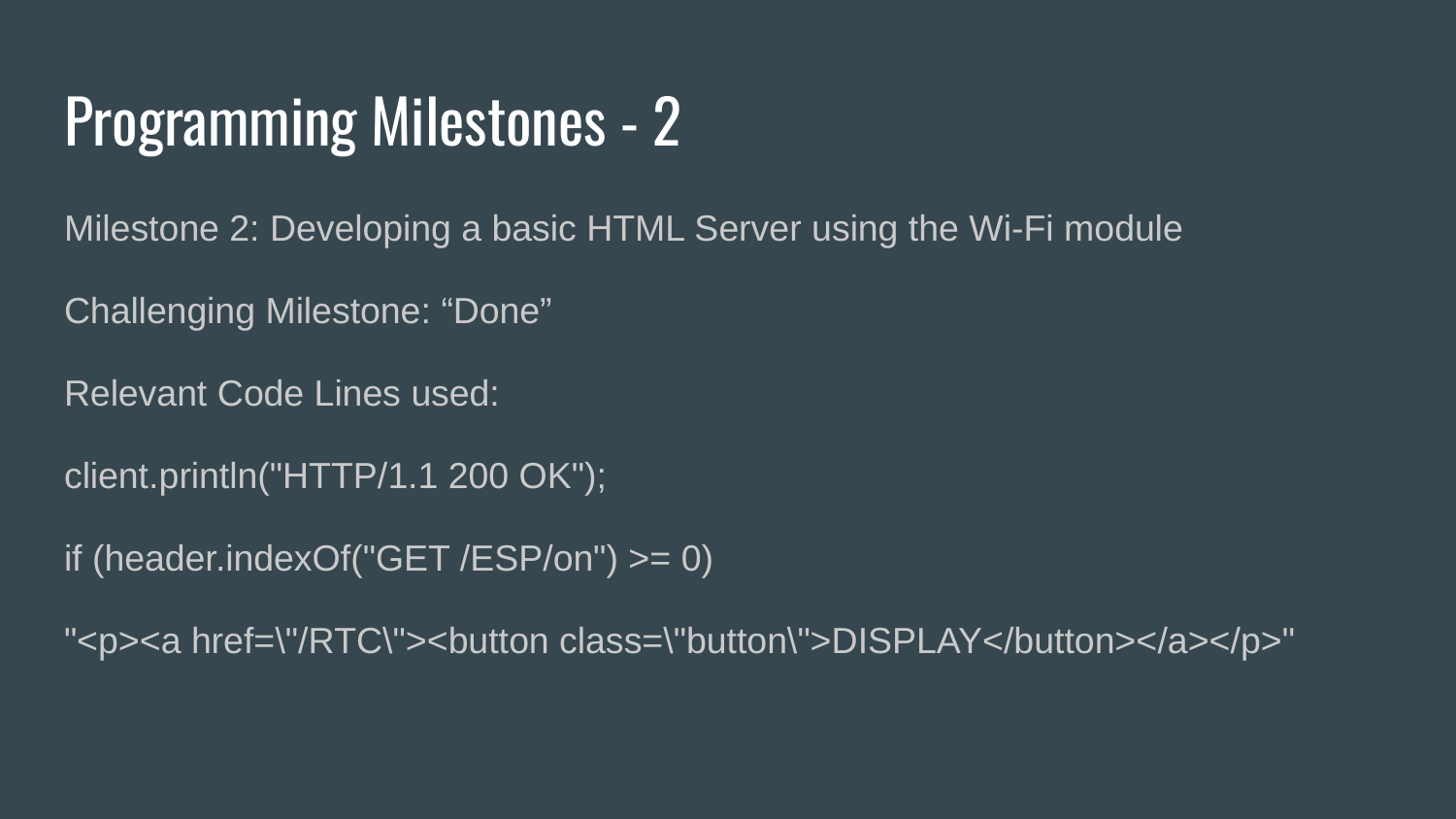

# Programming Milestones - 2
Milestone 2: Developing a basic HTML Server using the Wi-Fi module
Challenging Milestone: “Done”
Relevant Code Lines used:
client.println("HTTP/1.1 200 OK");
if (header.indexOf("GET /ESP/on") >= 0)
"<p><a href=\"/RTC\"><button class=\"button\">DISPLAY</button></a></p>"